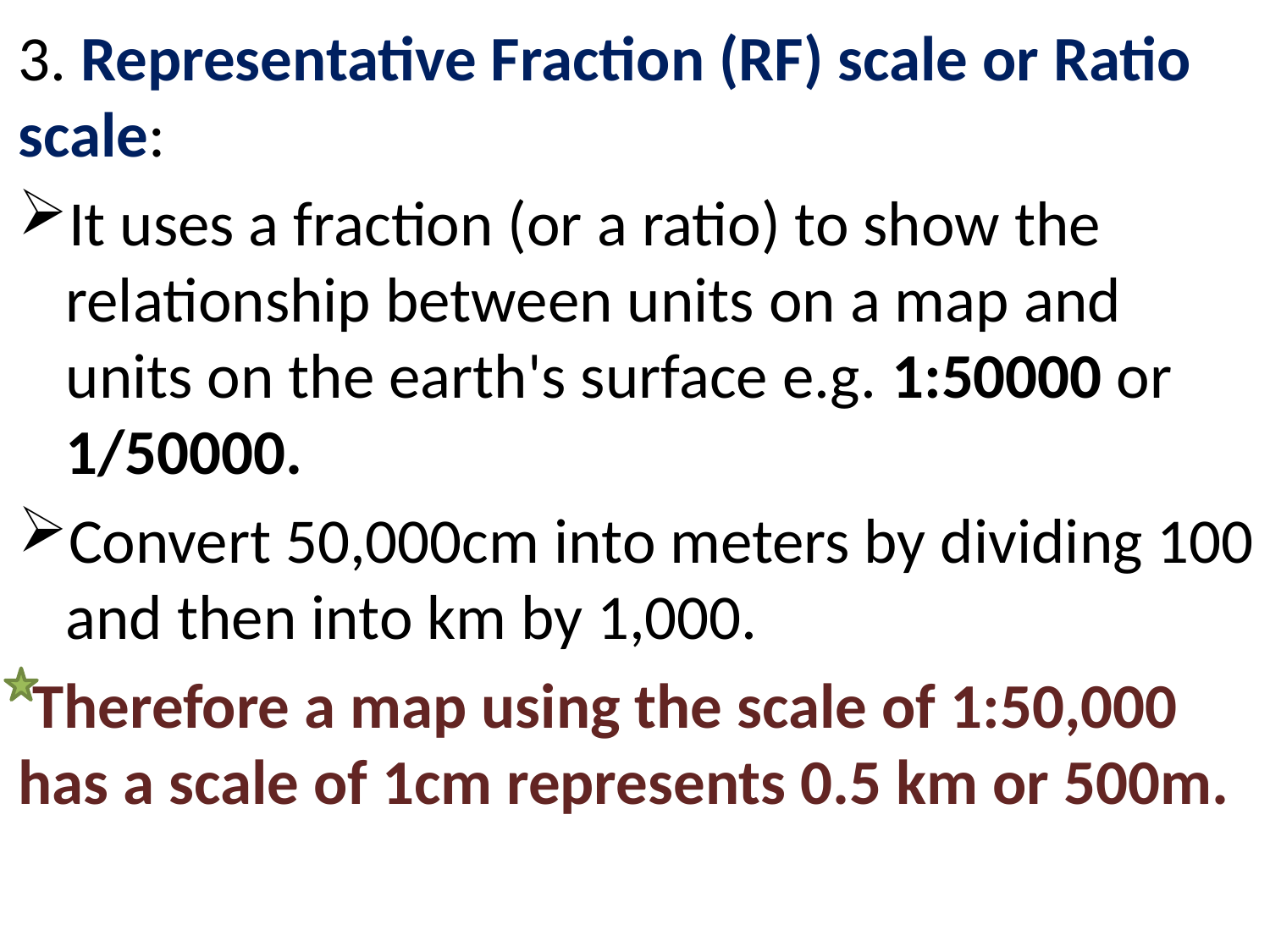

3. Representative Fraction (RF) scale or Ratio scale:
It uses a fraction (or a ratio) to show the relationship between units on a map and units on the earth's surface e.g. 1:50000 or 1/50000.
Convert 50,000cm into meters by dividing 100 and then into km by 1,000.
 Therefore a map using the scale of 1:50,000 has a scale of 1cm represents 0.5 km or 500m.